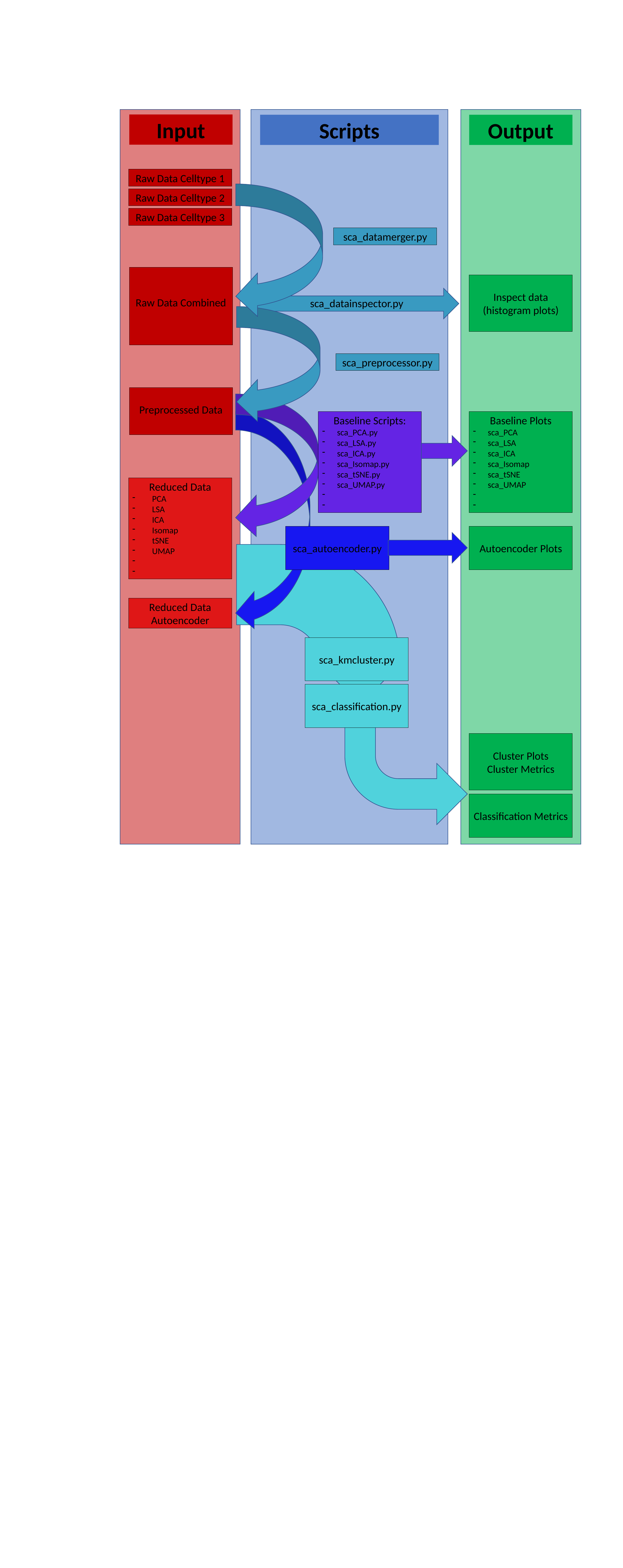

Input
Scripts
Output
Raw Data Celltype 1

Raw Data Celltype 2
Raw Data Celltype 3
sca_datamerger.py

Raw Data Combined

Inspect data (histogram plots)

sca_datainspector.py

sca_preprocessor.py

Preprocessed Data

Baseline Scripts:
sca_PCA.py
sca_LSA.py
sca_ICA.py
sca_Isomap.py
sca_tSNE.py
sca_UMAP.py

Baseline Plots
sca_PCA
sca_LSA
sca_ICA
sca_Isomap
sca_tSNE
sca_UMAP

Reduced Data
PCA
LSA
ICA
Isomap
tSNE
UMAP

Autoencoder Plots

sca_autoencoder.py

Reduced Data
Autoencoder

sca_kmcluster.py

sca_classification.py

Cluster Plots
Cluster Metrics

Classification Metrics